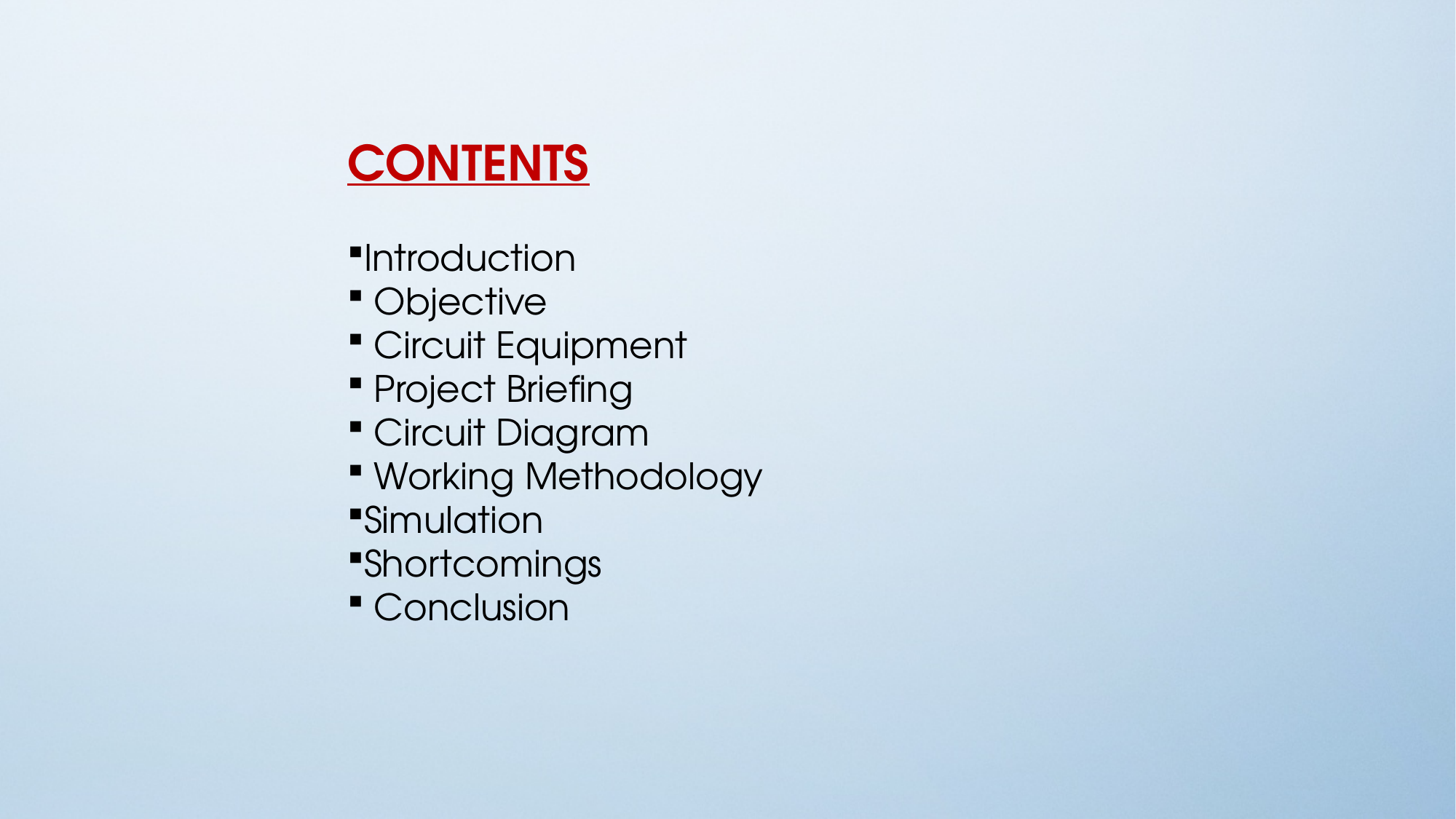

CONTENTS

Introduction
 Objective
 Circuit Equipment
 Project Briefing
 Circuit Diagram
 Working Methodology
Simulation
Shortcomings
 Conclusion